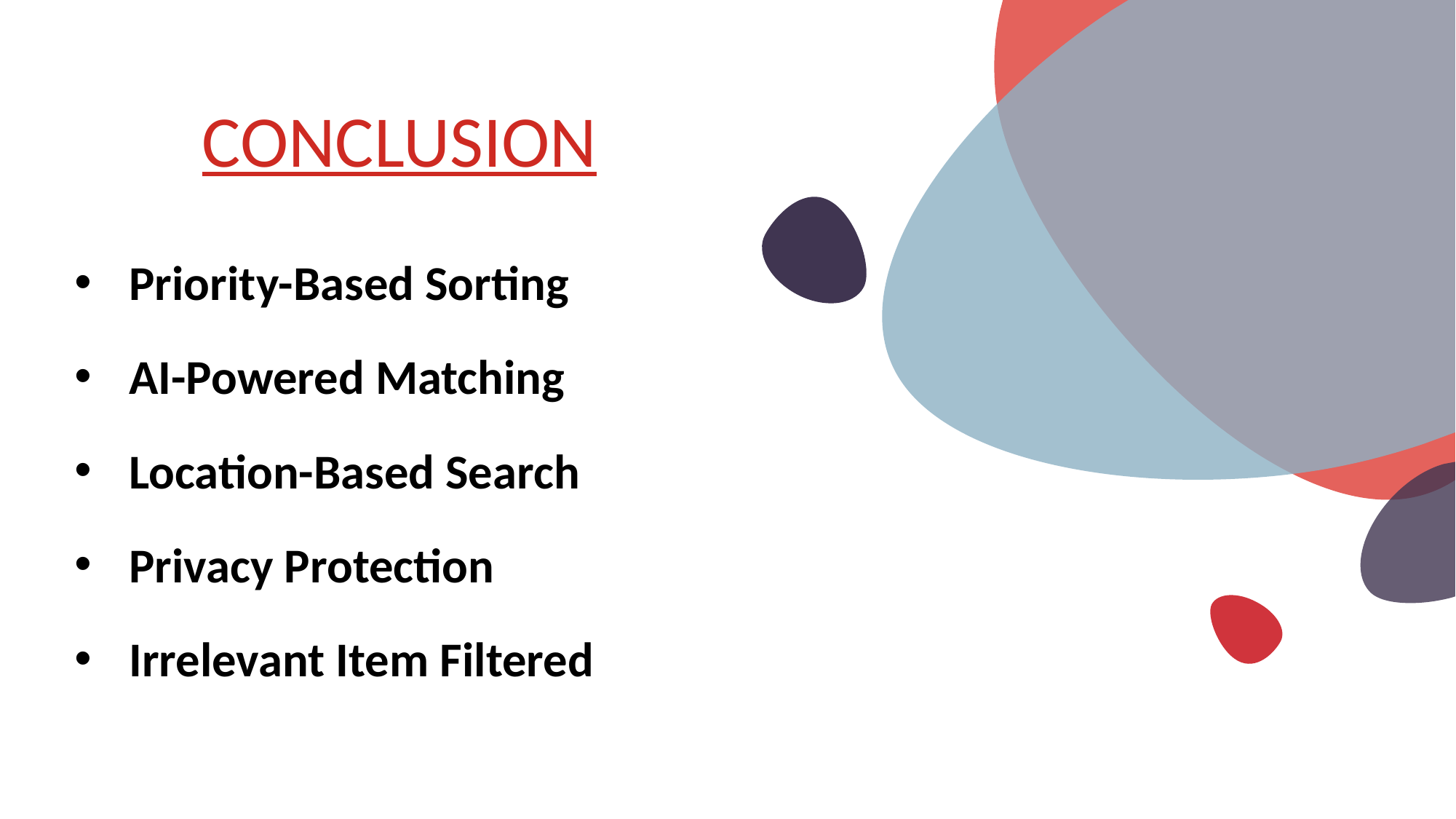

CONCLUSION

Priority-Based Sorting

AI-Powered Matching

Location-Based Search

Privacy Protection

Irrelevant Item Filtered